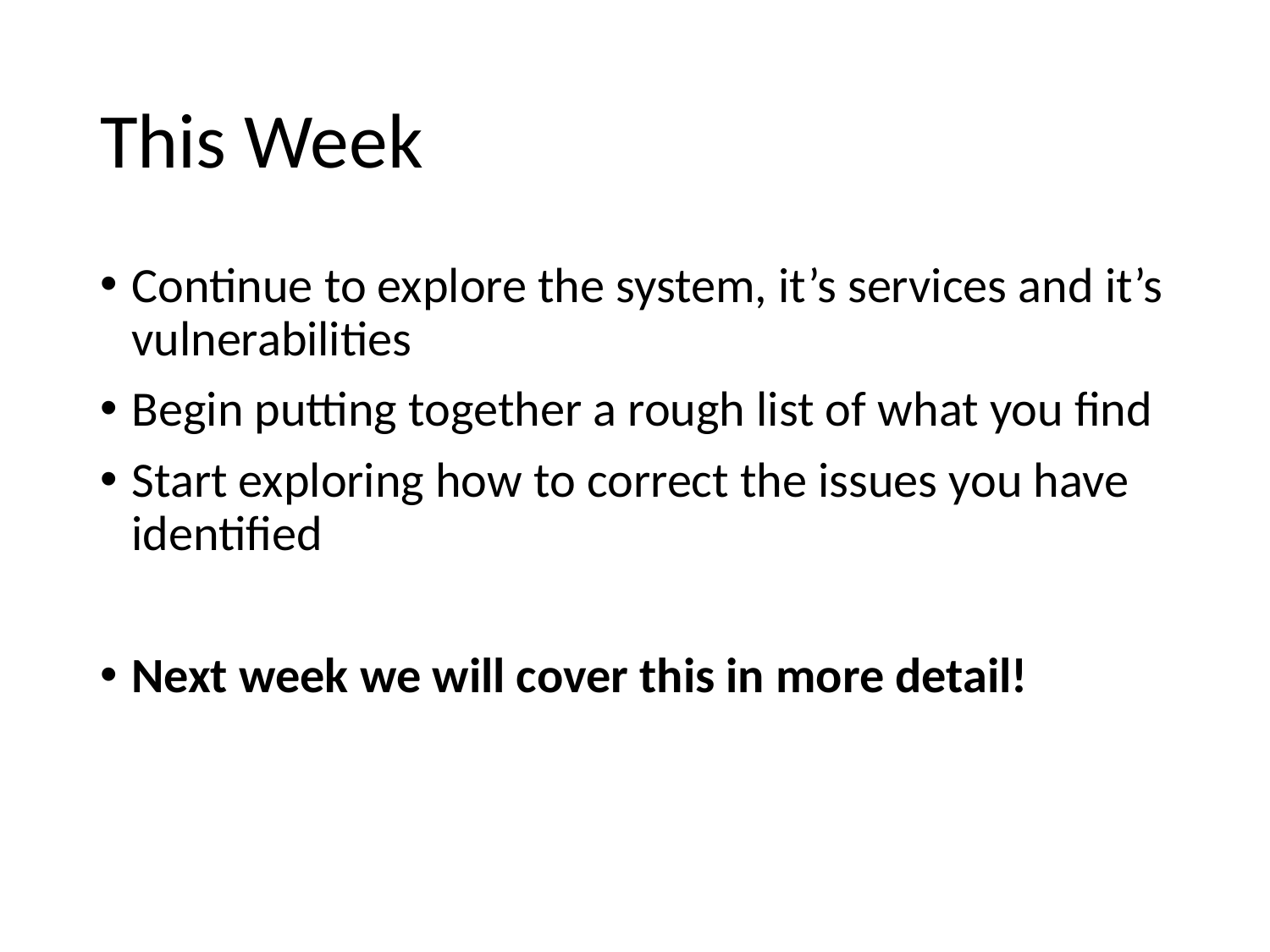

# This Week
Continue to explore the system, it’s services and it’s vulnerabilities
Begin putting together a rough list of what you find
Start exploring how to correct the issues you have identified

Next week we will cover this in more detail!